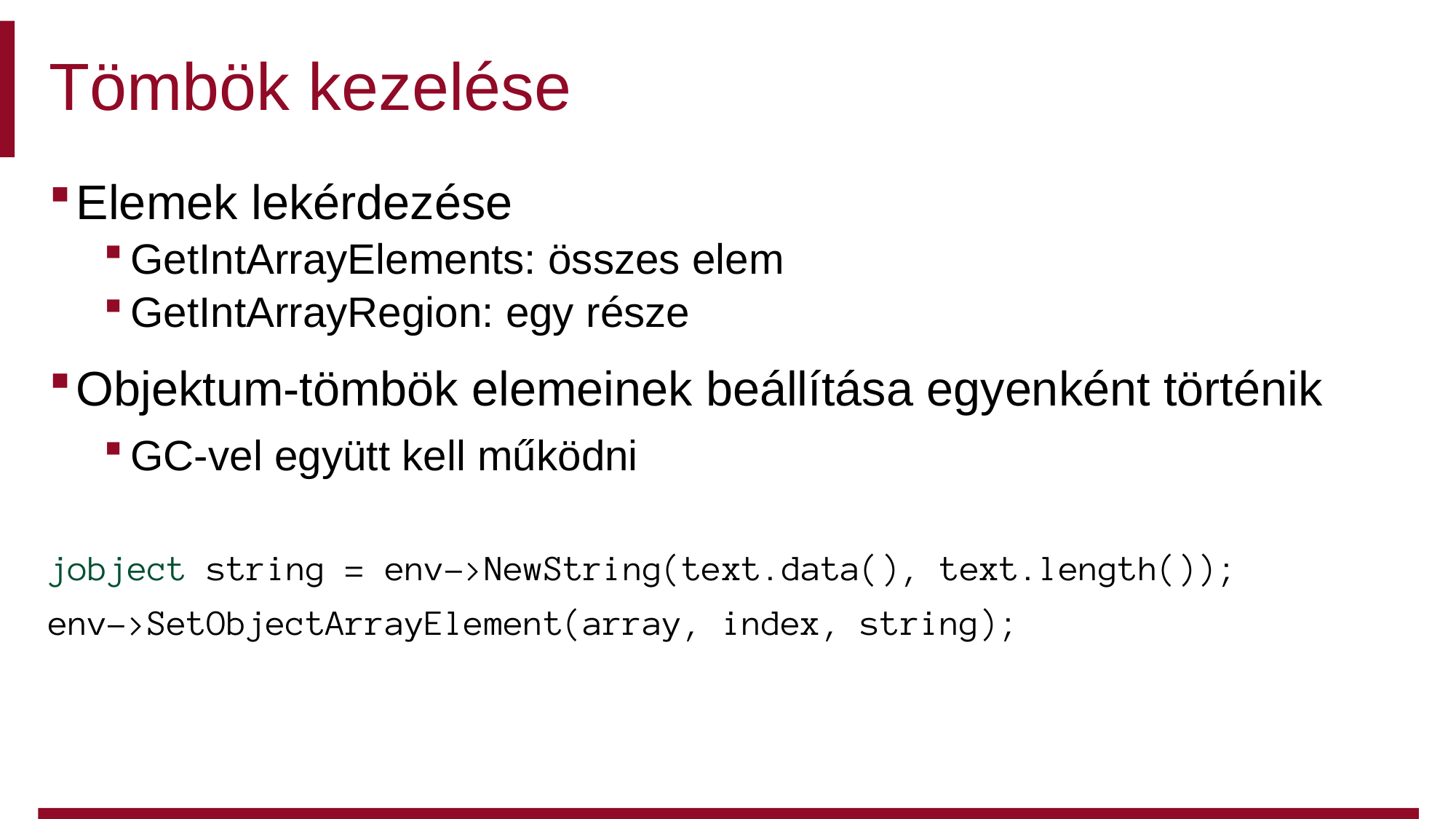

# Tömbök kezelése
Elemek lekérdezése
GetIntArrayElements: összes elem
GetIntArrayRegion: egy része
Objektum-tömbök elemeinek beállítása egyenként történik
GC-vel együtt kell működni

jobject string = env->NewString(text.data(), text.length());
env->SetObjectArrayElement(array, index, string);